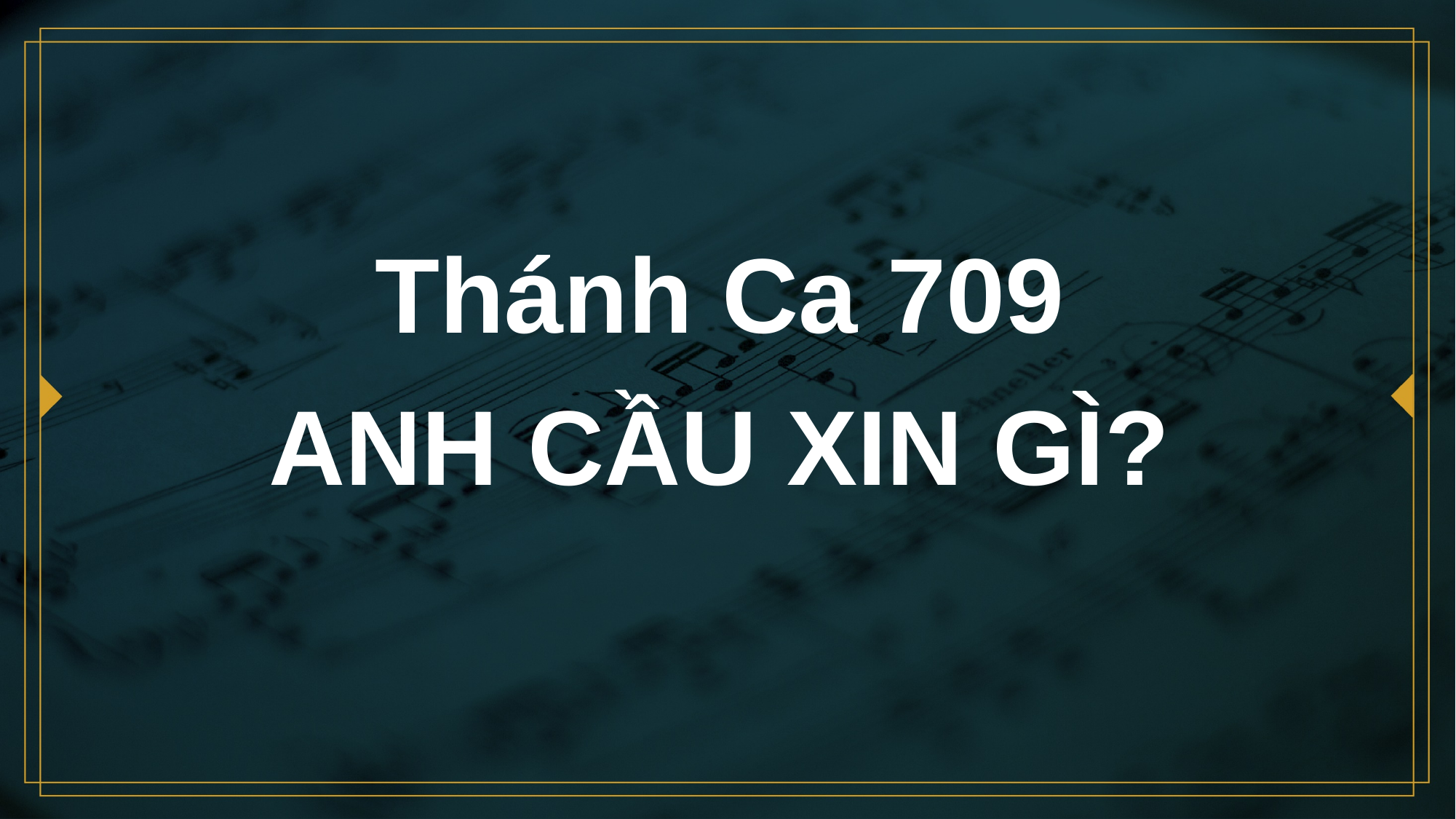

# Thánh Ca 709 ANH CẦU XIN GÌ?